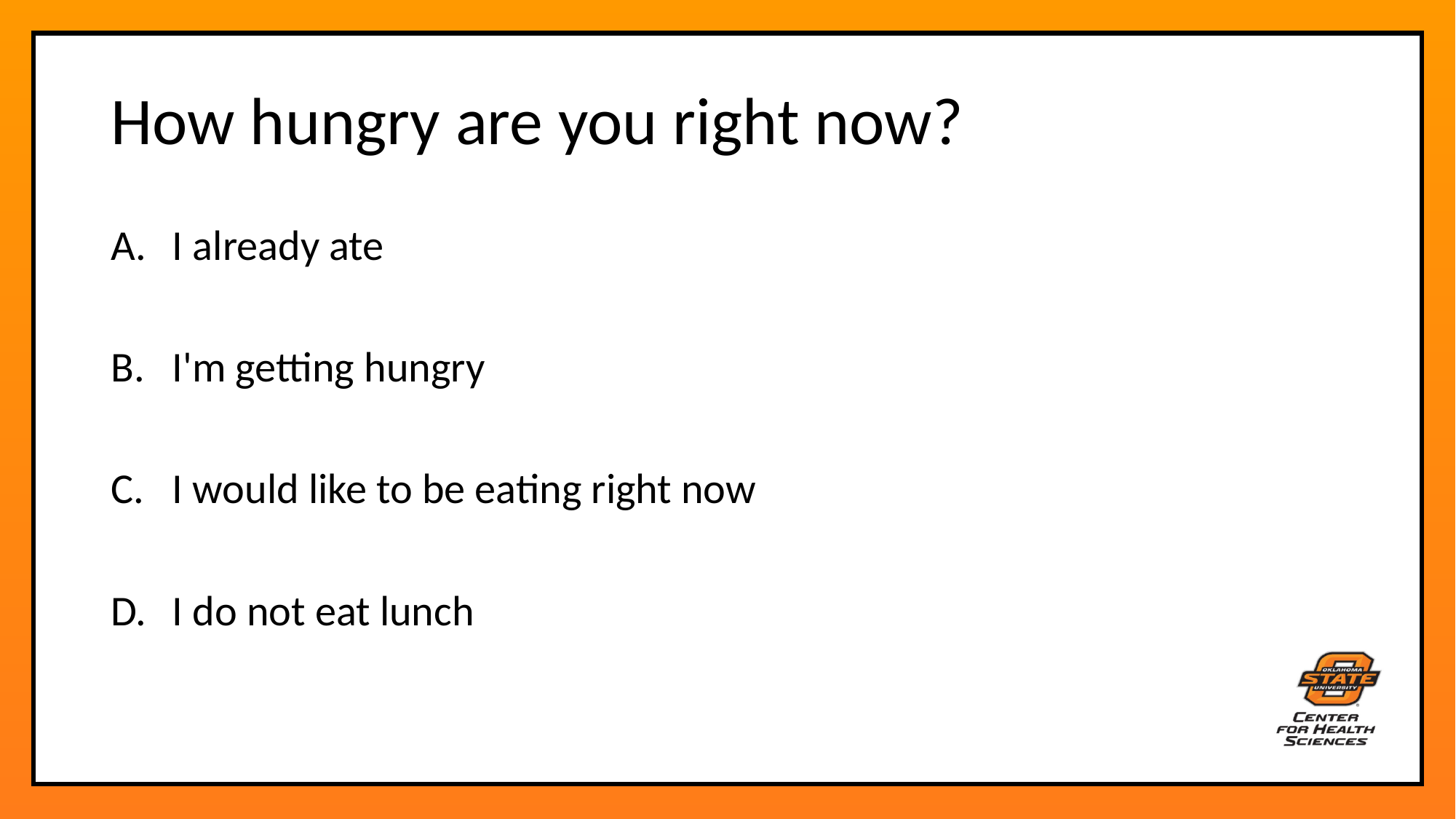

# How hungry are you right now?
I already ate

I'm getting hungry

I would like to be eating right now

I do not eat lunch